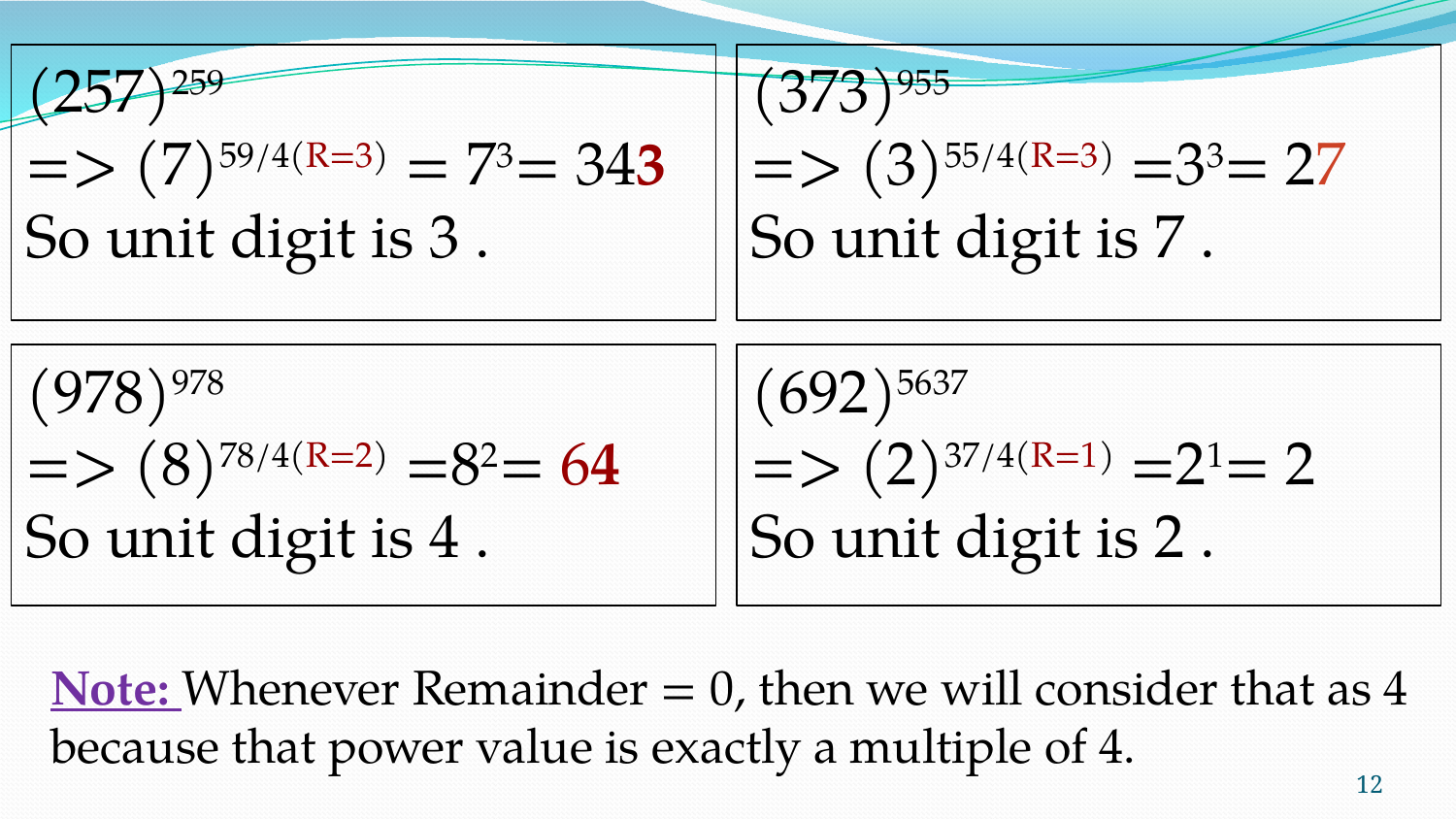

(257)259
=> (7)59/4(R=3) = 73= 343
So unit digit is 3 .

(373)955
=> (3)55/4(R=3) =33= 27
So unit digit is 7 .

(978)978
=> (8)78/4(R=2) =82= 64
So unit digit is 4 .

(692)5637
=> (2)37/4(R=1) =21= 2
So unit digit is 2 .

Note: Whenever Remainder = 0, then we will consider that as 4 because that power value is exactly a multiple of 4.
12